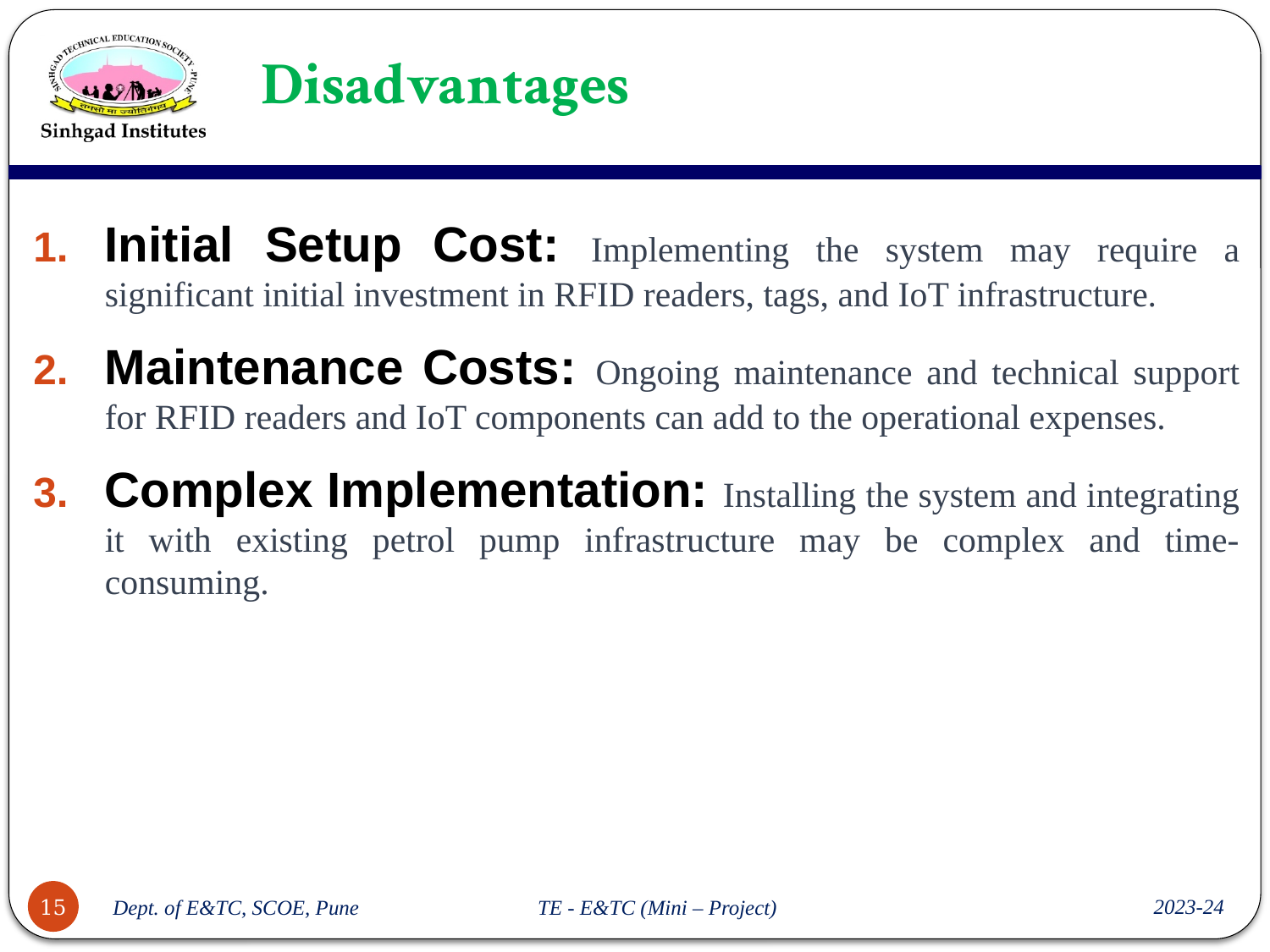

# Disadvantages
Initial Setup Cost: Implementing the system may require a significant initial investment in RFID readers, tags, and IoT infrastructure.
Maintenance Costs: Ongoing maintenance and technical support for RFID readers and IoT components can add to the operational expenses.
Complex Implementation: Installing the system and integrating it with existing petrol pump infrastructure may be complex and time-consuming.
2023-24
15
Dept. of E&TC, SCOE, Pune